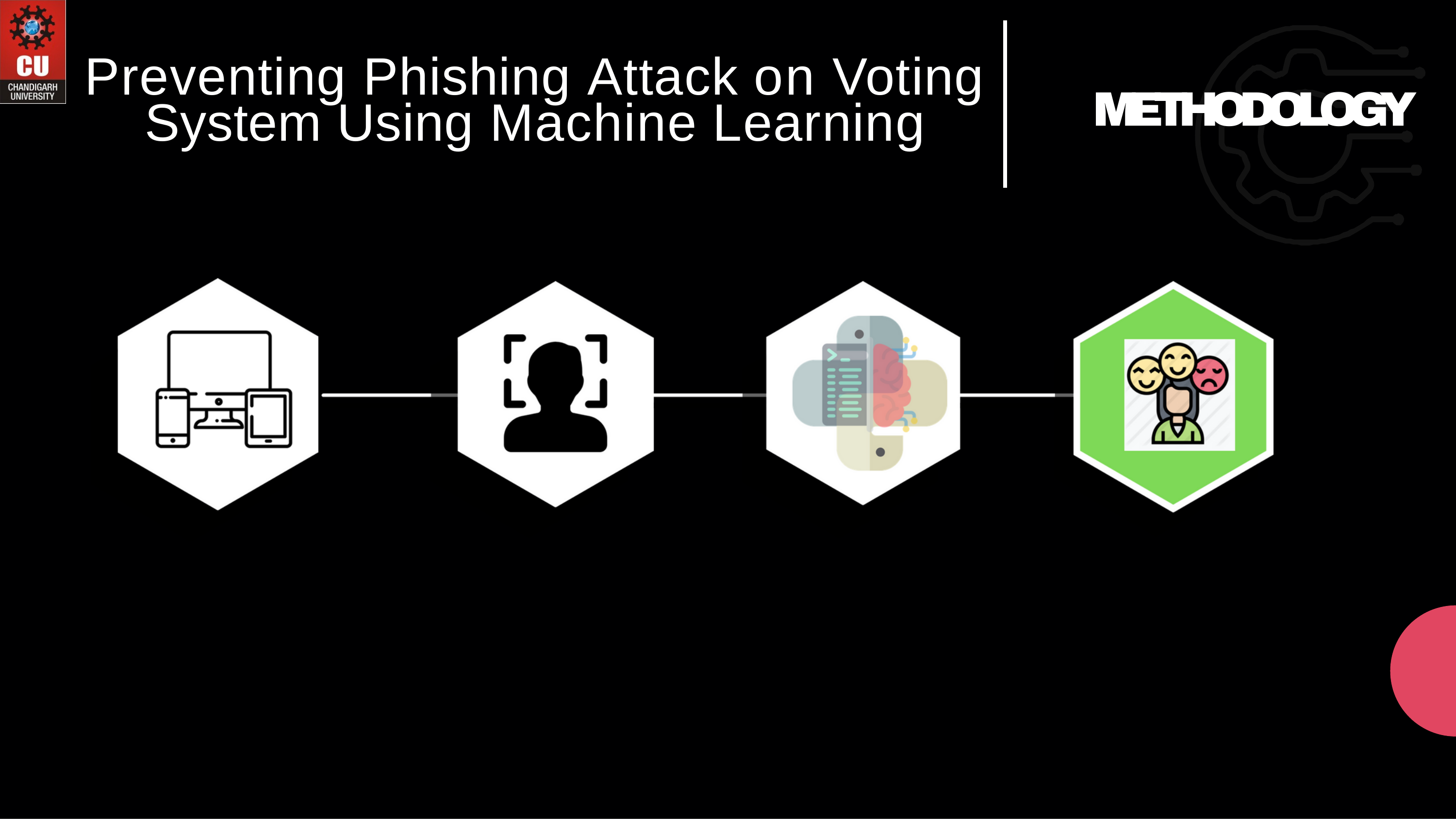

# Preventing Phishing Attack on Voting	METHODOLOGY
System Using Machine Learning